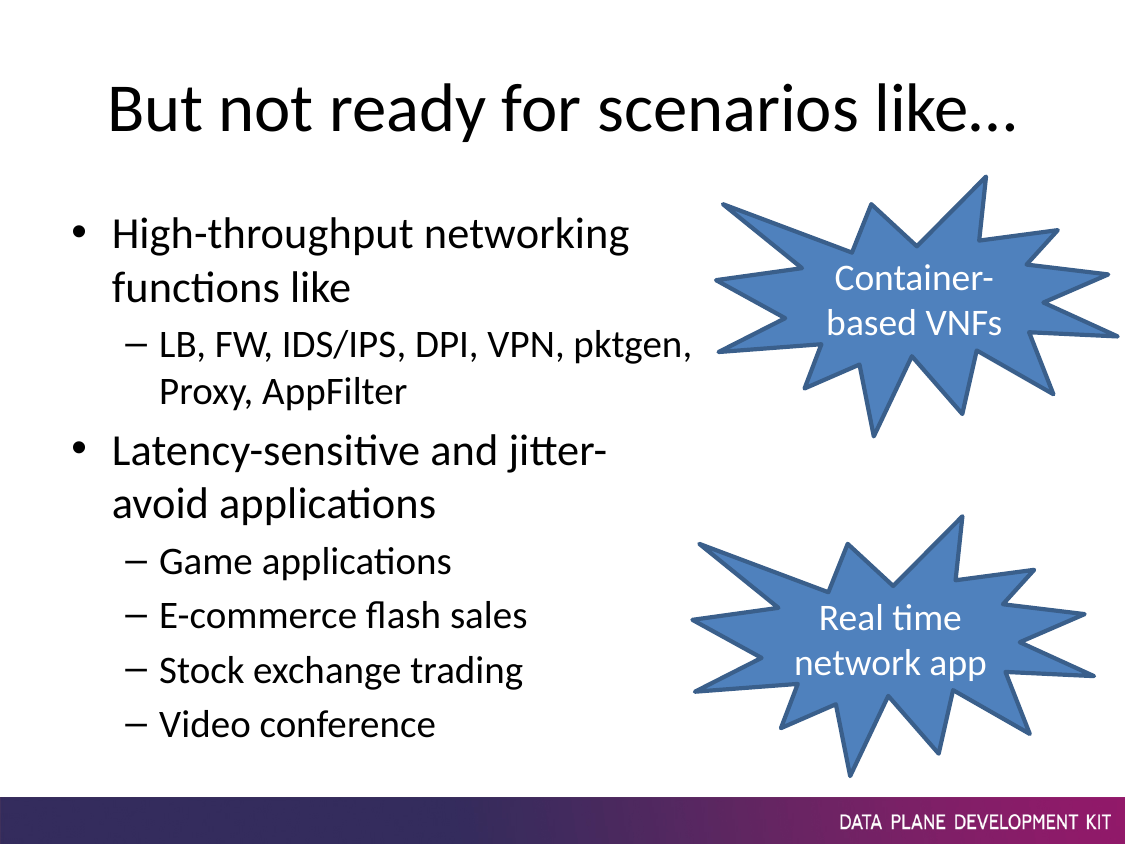

# But not ready for scenarios like…
Container-based VNFs
High-throughput networking functions like
LB, FW, IDS/IPS, DPI, VPN, pktgen, Proxy, AppFilter
Latency-sensitive and jitter-avoid applications
Game applications
E-commerce flash sales
Stock exchange trading
Video conference

Real time network app